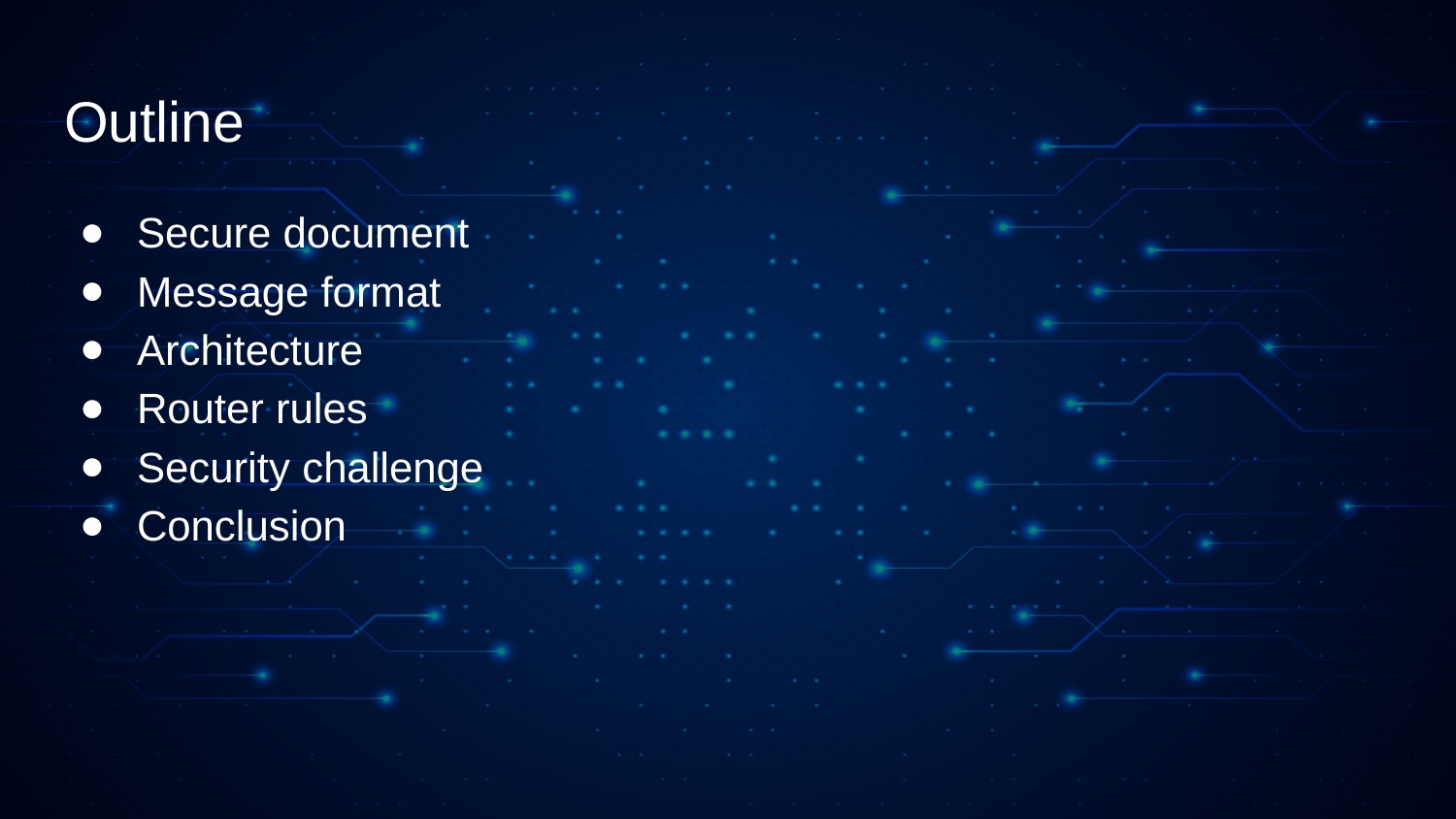

# Outline
Secure document
Message format
Architecture
Router rules
Security challenge
Conclusion